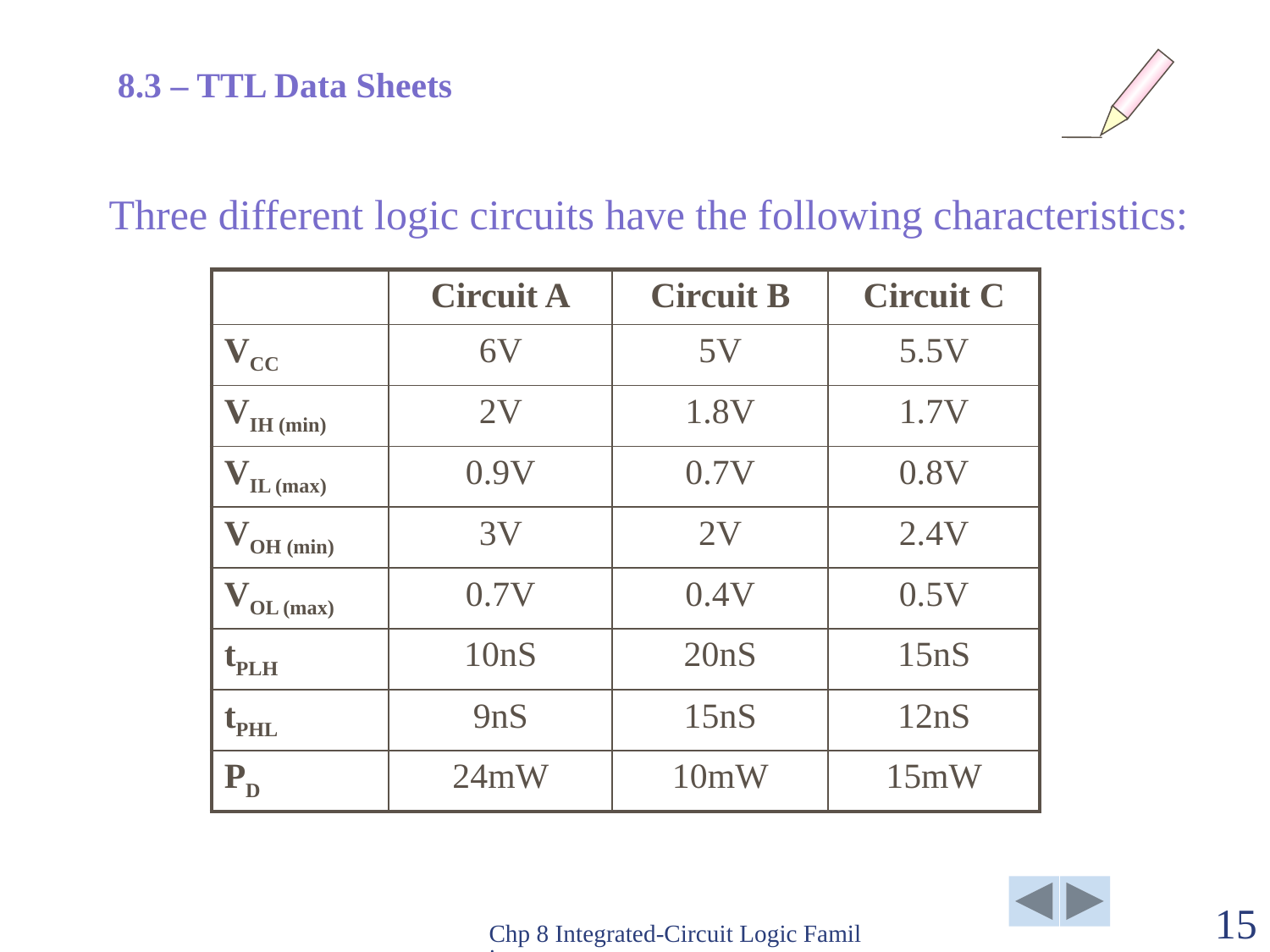

8.3 – TTL Data Sheets
Three different logic circuits have the following characteristics:
|  | Circuit A | Circuit B | Circuit C |
| --- | --- | --- | --- |
| VCC | 6V | 5V | 5.5V |
| VIH (min) | 2V | 1.8V | 1.7V |
| VIL (max) | 0.9V | 0.7V | 0.8V |
| VOH (min) | 3V | 2V | 2.4V |
| VOL (max) | 0.7V | 0.4V | 0.5V |
| tPLH | 10nS | 20nS | 15nS |
| tPHL | 9nS | 15nS | 12nS |
| PD | 24mW | 10mW | 15mW |
Chp 8 Integrated-Circuit Logic Families
15